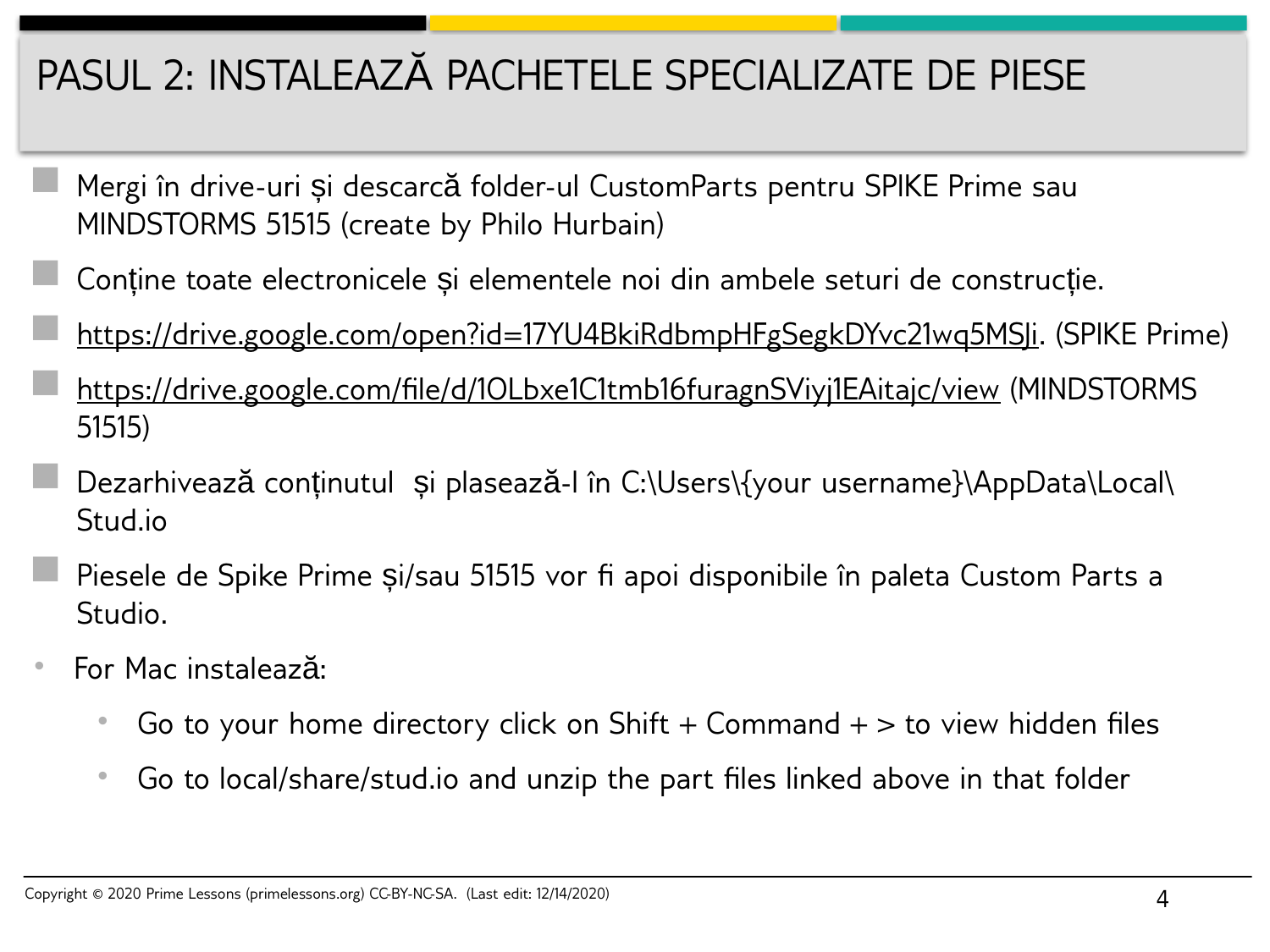

# pasul 2: Instalează pachetele specializate de piese
Mergi în drive-uri și descarcă folder-ul CustomParts pentru SPIKE Prime sau MINDSTORMS 51515 (create by Philo Hurbain)
Conține toate electronicele și elementele noi din ambele seturi de construcție.
https://drive.google.com/open?id=17YU4BkiRdbmpHFgSegkDYvc21wq5MSJi. (SPIKE Prime)
https://drive.google.com/file/d/1OLbxe1C1tmb16furagnSViyj1EAitajc/view (MINDSTORMS 51515)
Dezarhivează conținutul  și plasează-l în C:\Users\{your username}\AppData\Local\Stud.io
Piesele de Spike Prime și/sau 51515 vor fi apoi disponibile în paleta Custom Parts a Studio.
For Mac instalează:
Go to your home directory click on Shift + Command + > to view hidden files
Go to local/share/stud.io and unzip the part files linked above in that folder

4
Copyright © 2020 Prime Lessons (primelessons.org) CC-BY-NC-SA.  (Last edit: 12/14/2020)